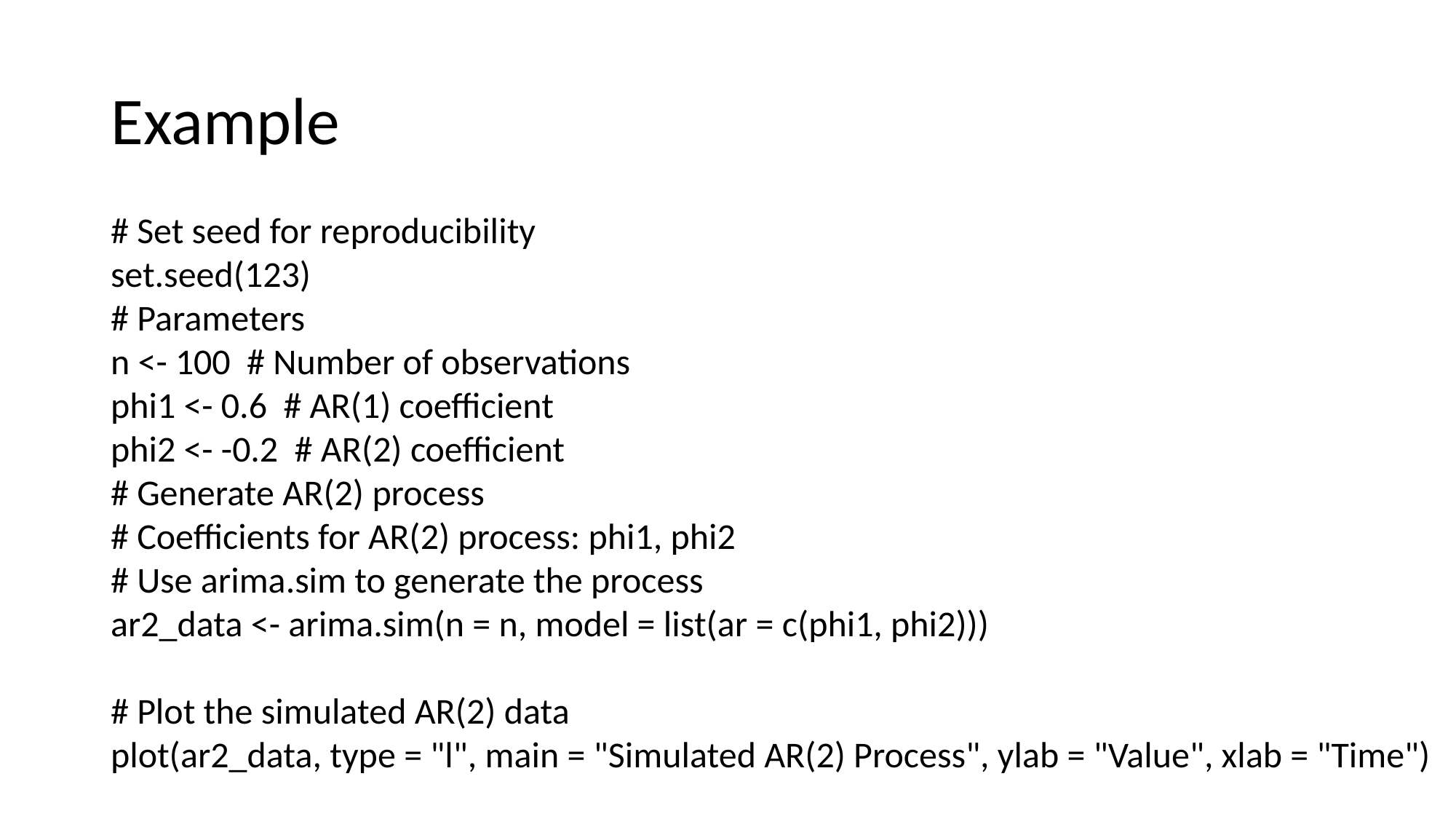

# Example
# Set seed for reproducibility
set.seed(123)
# Parameters
n <- 100  # Number of observations
phi1 <- 0.6  # AR(1) coefficient
phi2 <- -0.2  # AR(2) coefficient
# Generate AR(2) process
# Coefficients for AR(2) process: phi1, phi2
# Use arima.sim to generate the process
ar2_data <- arima.sim(n = n, model = list(ar = c(phi1, phi2)))

# Plot the simulated AR(2) data
plot(ar2_data, type = "l", main = "Simulated AR(2) Process", ylab = "Value", xlab = "Time")